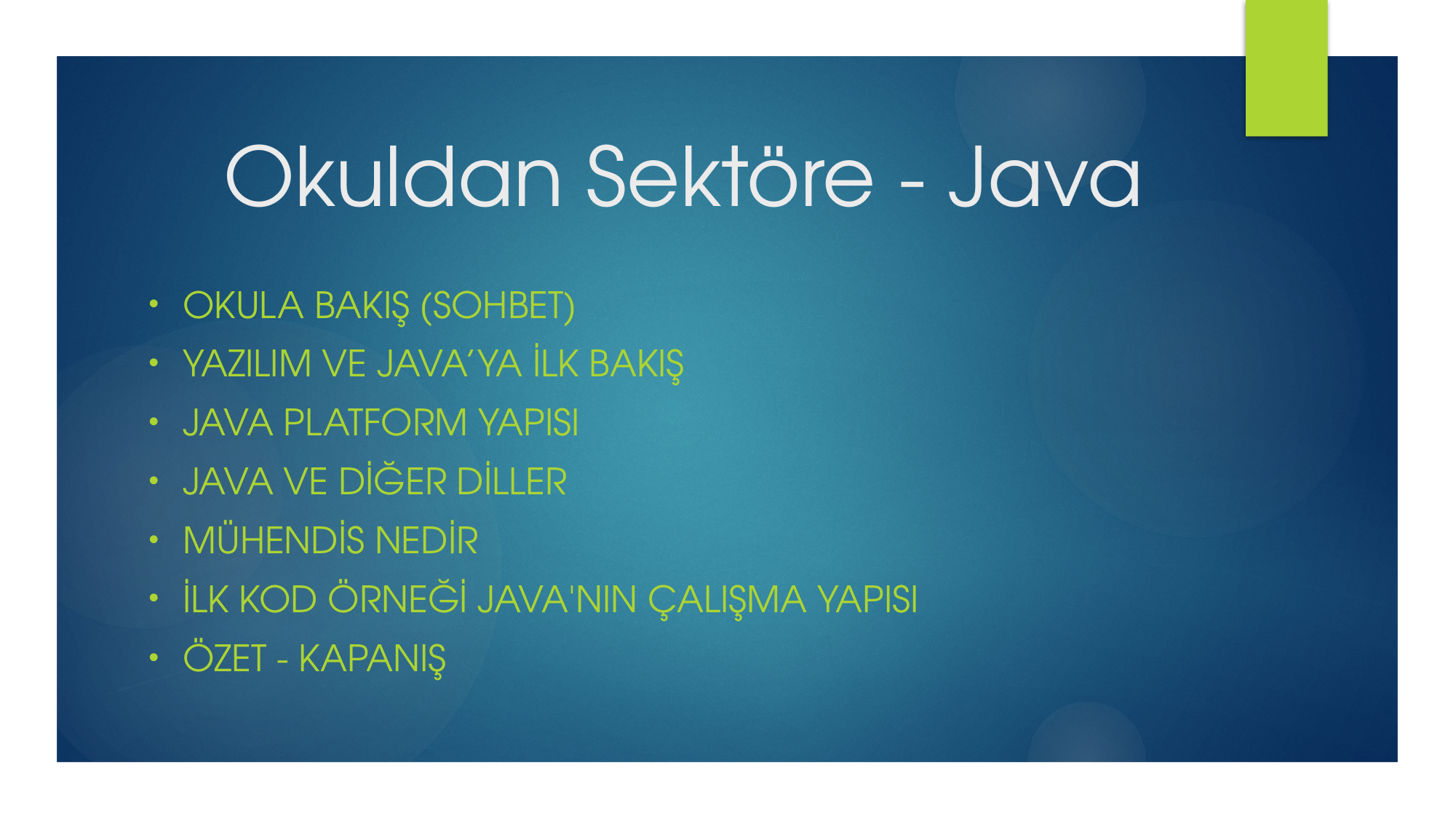

# Okuldan Sektöre - Java
Okula bakış (sohbet)
Yazılım ve Java’ya ilk Bakış
Java platform yapısı
Java ve diğer diller
Mühendis nedir
ilk kod örneği Java'nın çalışma yapısı
Özet - kapanış